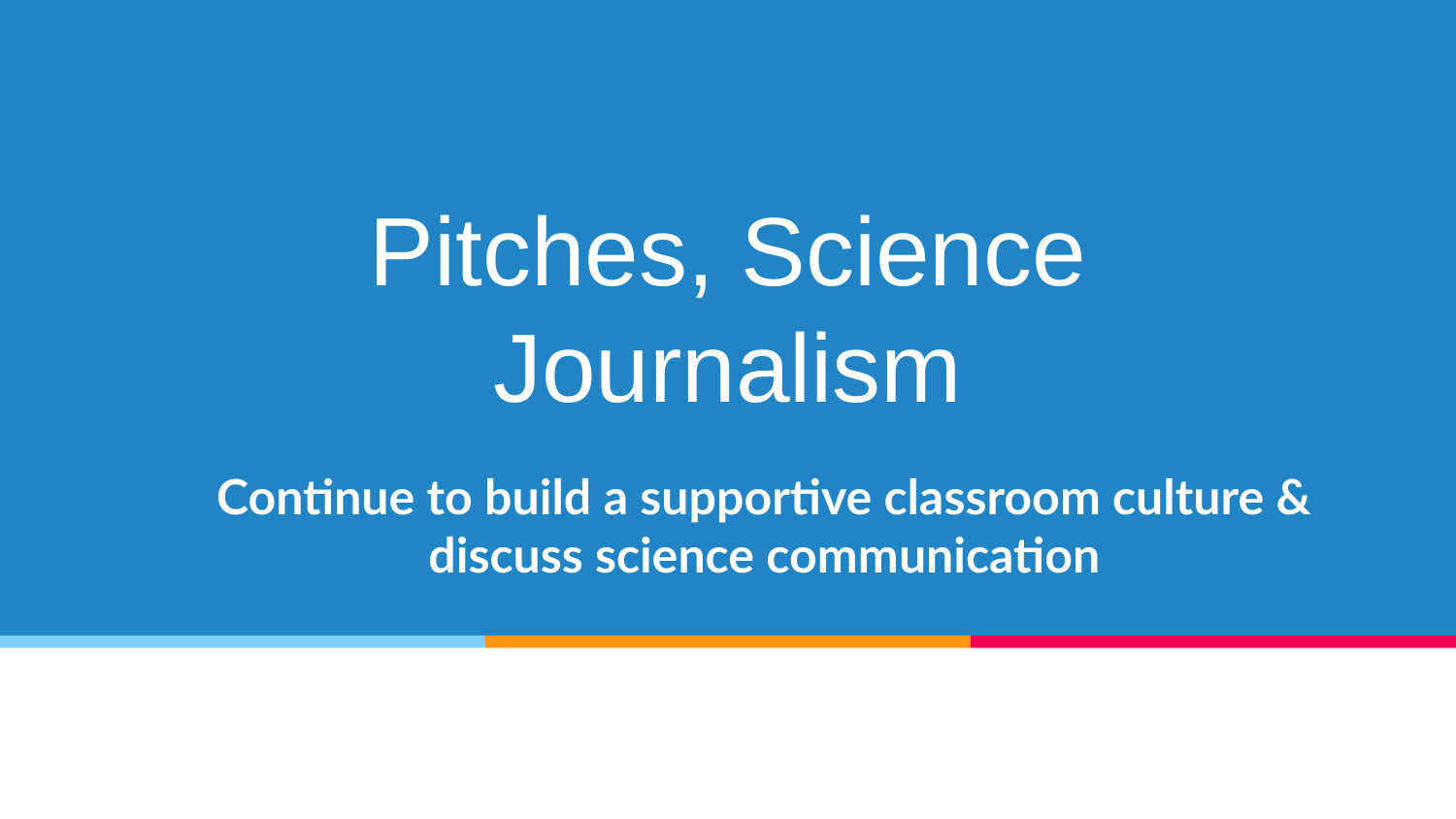

# Pitches, Science Journalism
Continue to build a supportive classroom culture & discuss science communication